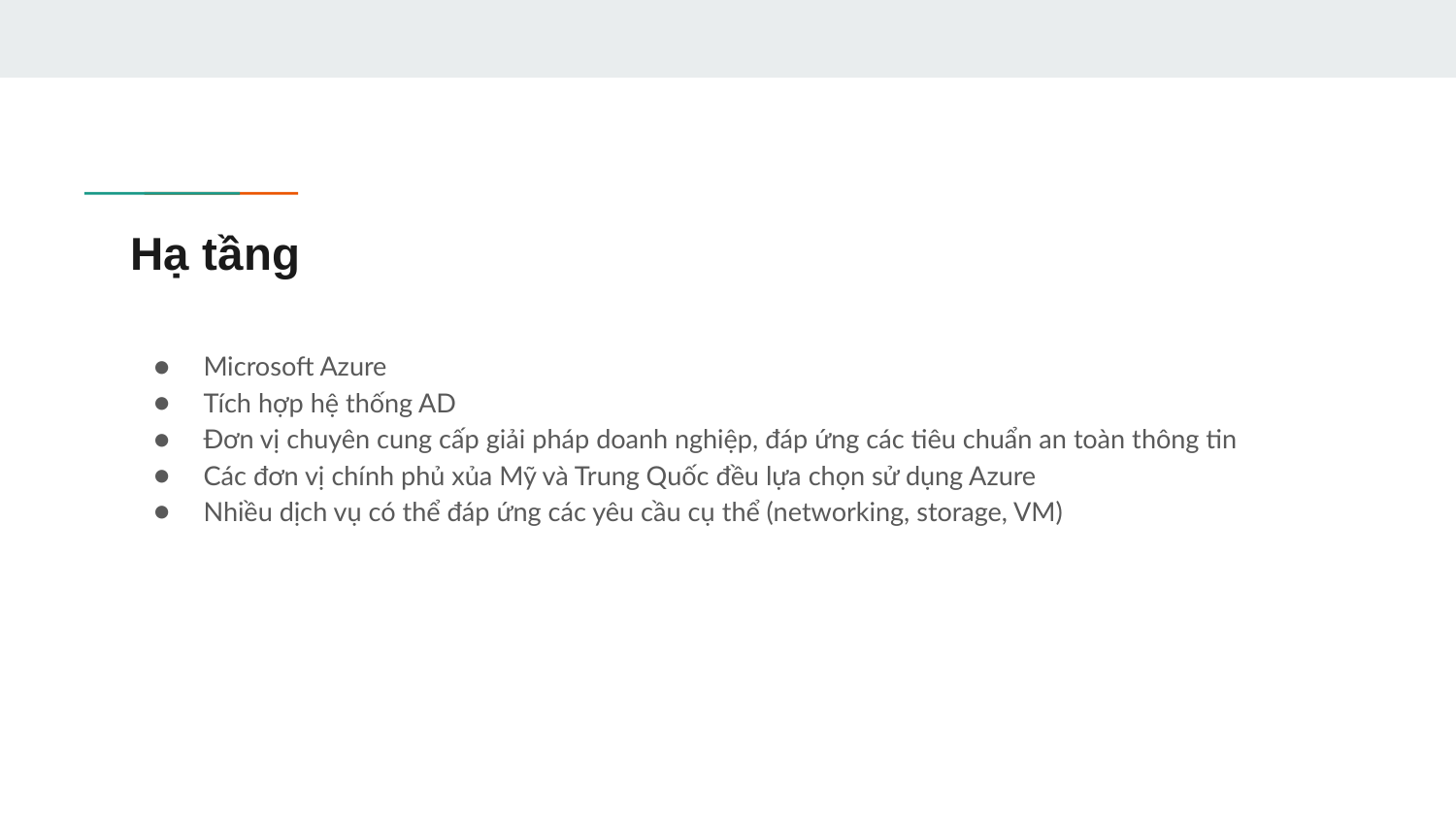

# Hạ tầng
Microsoft Azure
Tích hợp hệ thống AD
Đơn vị chuyên cung cấp giải pháp doanh nghiệp, đáp ứng các tiêu chuẩn an toàn thông tin
Các đơn vị chính phủ xủa Mỹ và Trung Quốc đều lựa chọn sử dụng Azure
Nhiều dịch vụ có thể đáp ứng các yêu cầu cụ thể (networking, storage, VM)